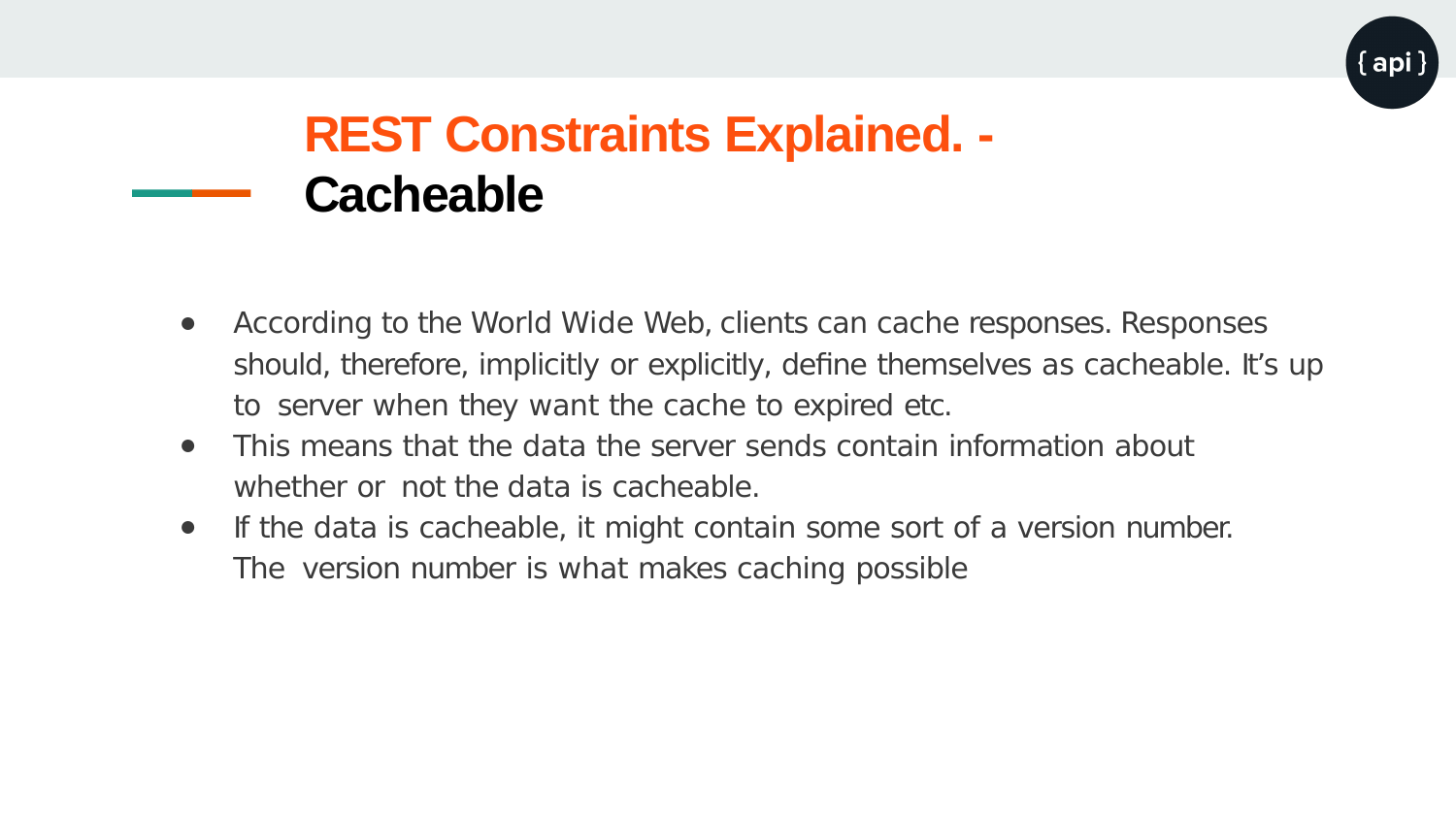

# REST Constraints Explained. - Cacheable
According to the World Wide Web, clients can cache responses. Responses  should, therefore, implicitly or explicitly, deﬁne themselves as cacheable. It’s up to  server when they want the cache to expired etc.
This means that the data the server sends contain information about whether or  not the data is cacheable.
If the data is cacheable, it might contain some sort of a version number. The  version number is what makes caching possible